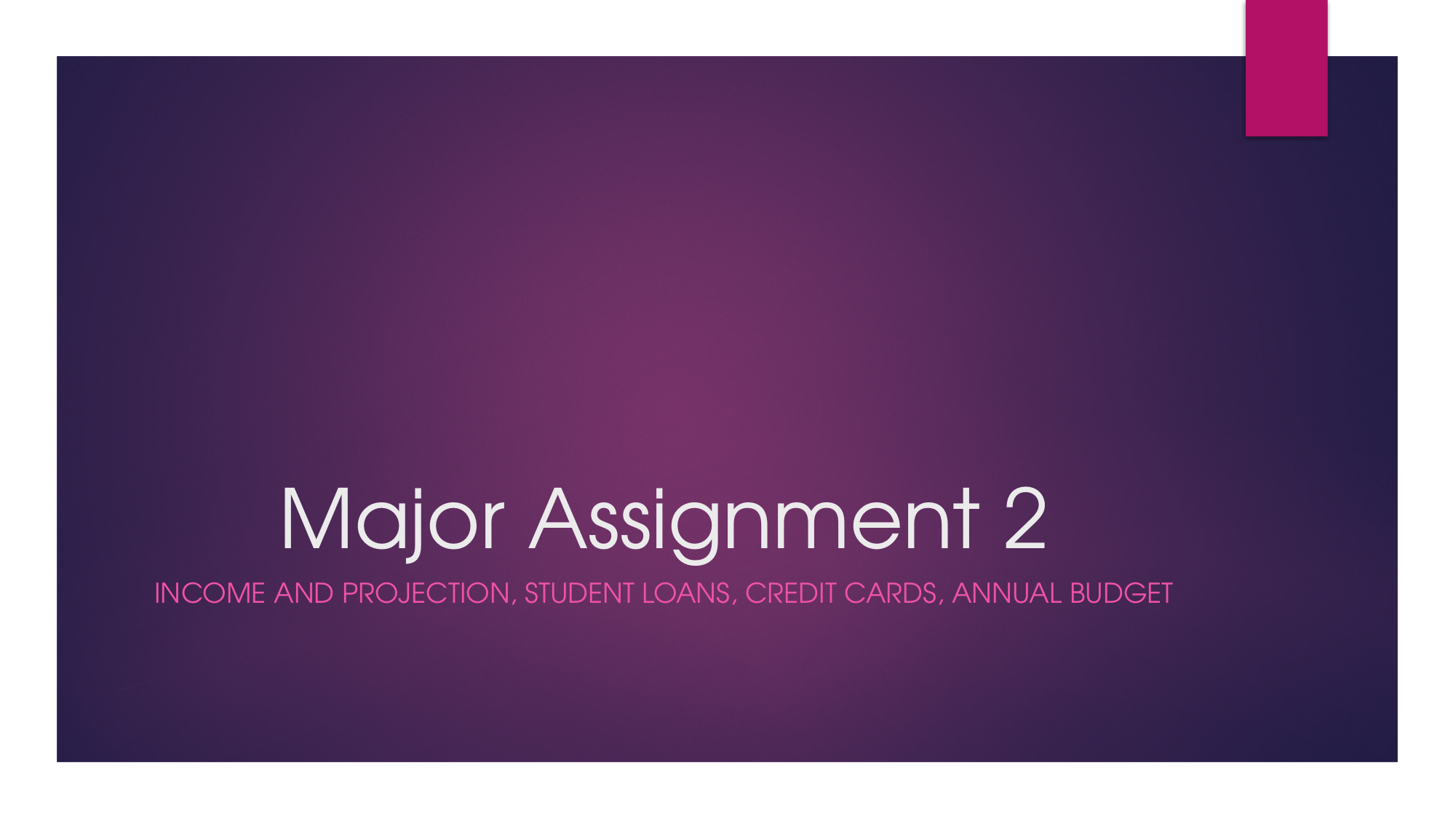

# Major Assignment 2
Income and projection, student loans, credit cards, annual budget